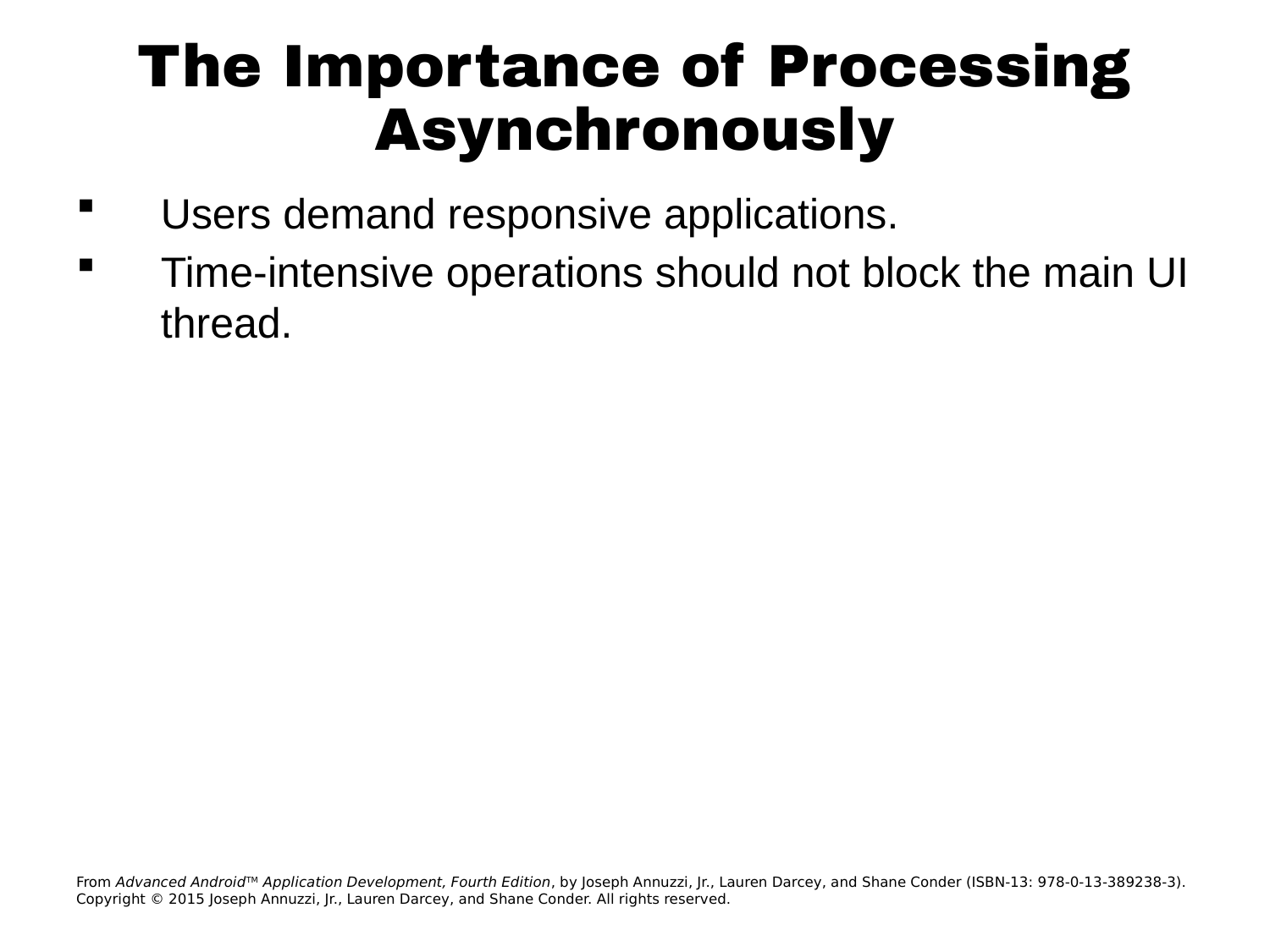

# The Importance of Processing Asynchronously
Users demand responsive applications.
Time-intensive operations should not block the main UI thread.
From Advanced AndroidTM Application Development, Fourth Edition, by Joseph Annuzzi, Jr., Lauren Darcey, and Shane Conder (ISBN-13: 978-0-13-389238-3). Copyright © 2015 Joseph Annuzzi, Jr., Lauren Darcey, and Shane Conder. All rights reserved.